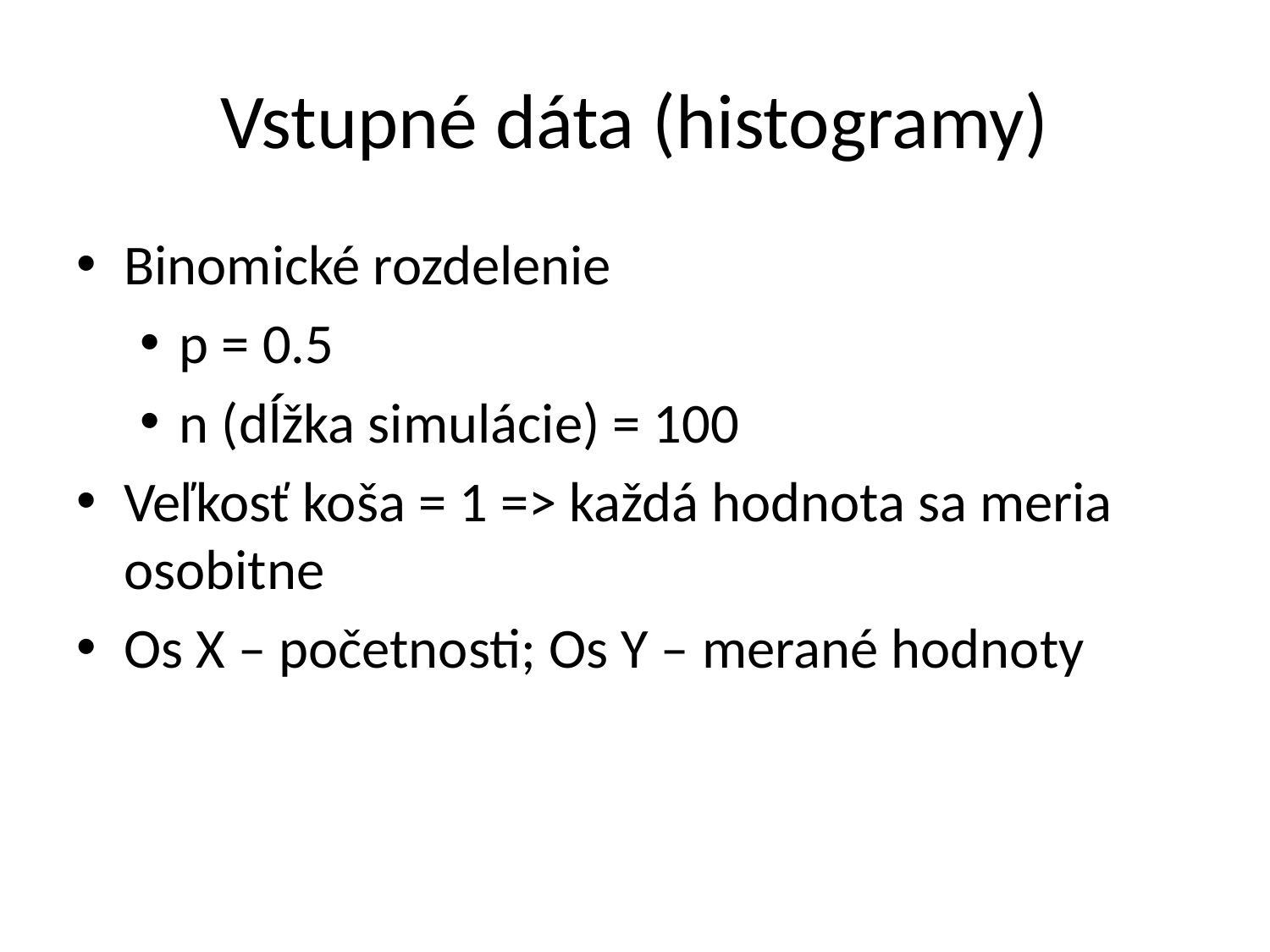

# Vstupné dáta (histogramy)
Binomické rozdelenie
p = 0.5
n (dĺžka simulácie) = 100
Veľkosť koša = 1 => každá hodnota sa meria osobitne
Os X – početnosti; Os Y – merané hodnoty